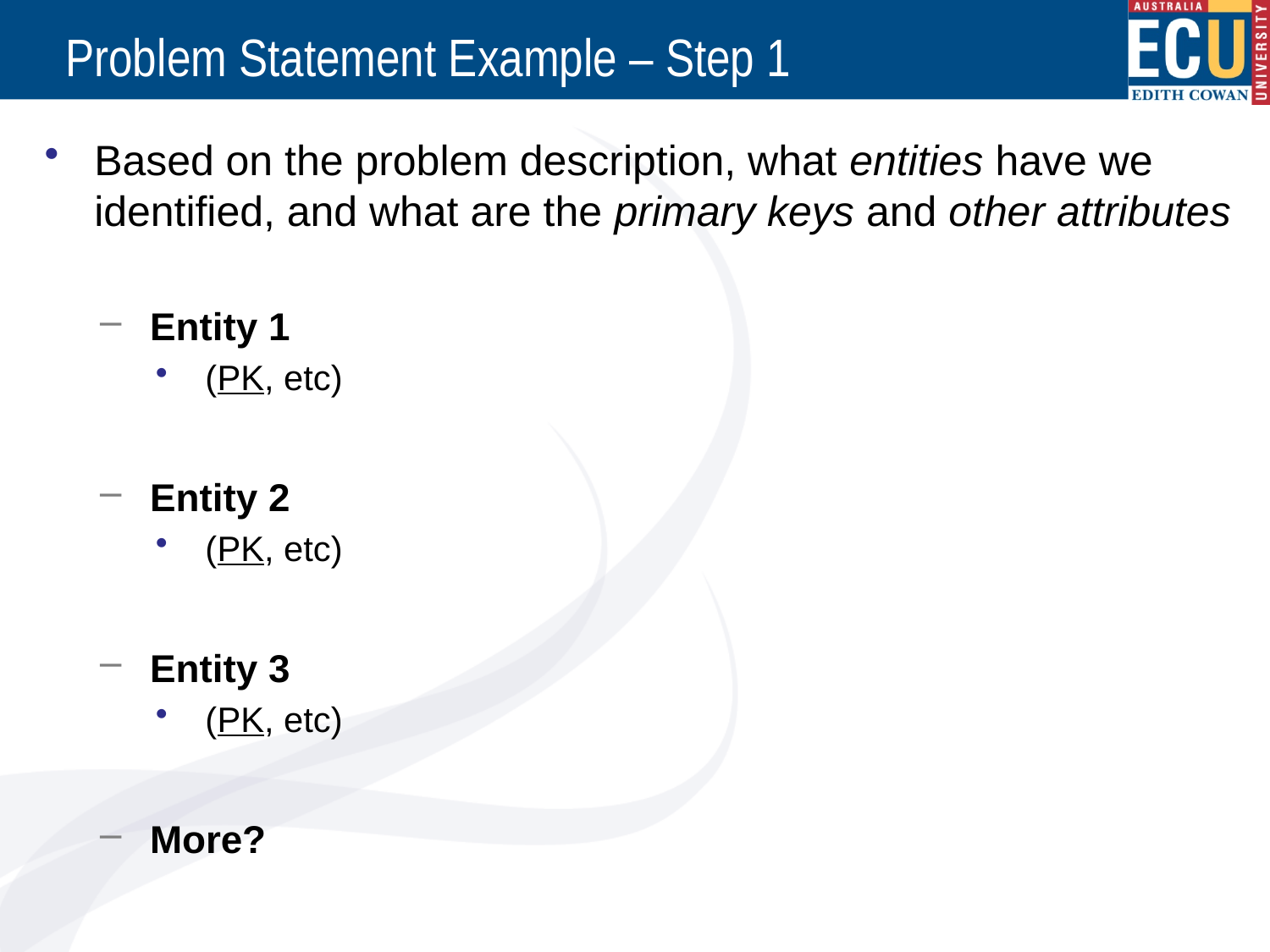

# Problem Statement Example – Step 1
Based on the problem description, what entities have we identified, and what are the primary keys and other attributes

Entity 1
(PK, etc)

Entity 2
(PK, etc)

Entity 3
(PK, etc)

More?